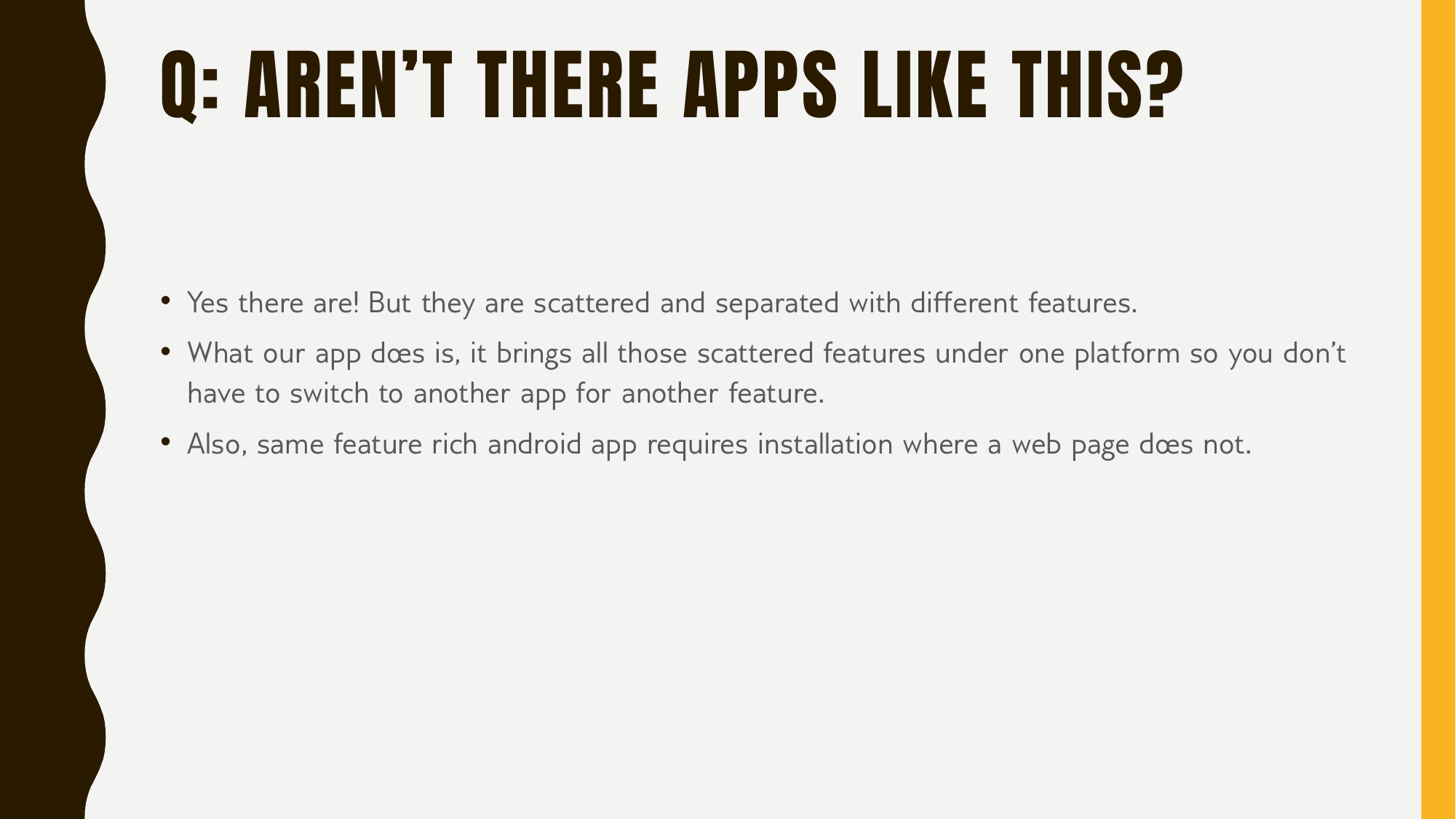

# Q: Aren’t there apps like this?
Yes there are! But they are scattered and separated with different features.
What our app does is, it brings all those scattered features under one platform so you don’t have to switch to another app for another feature.
Also, same feature rich android app requires installation where a web page does not.